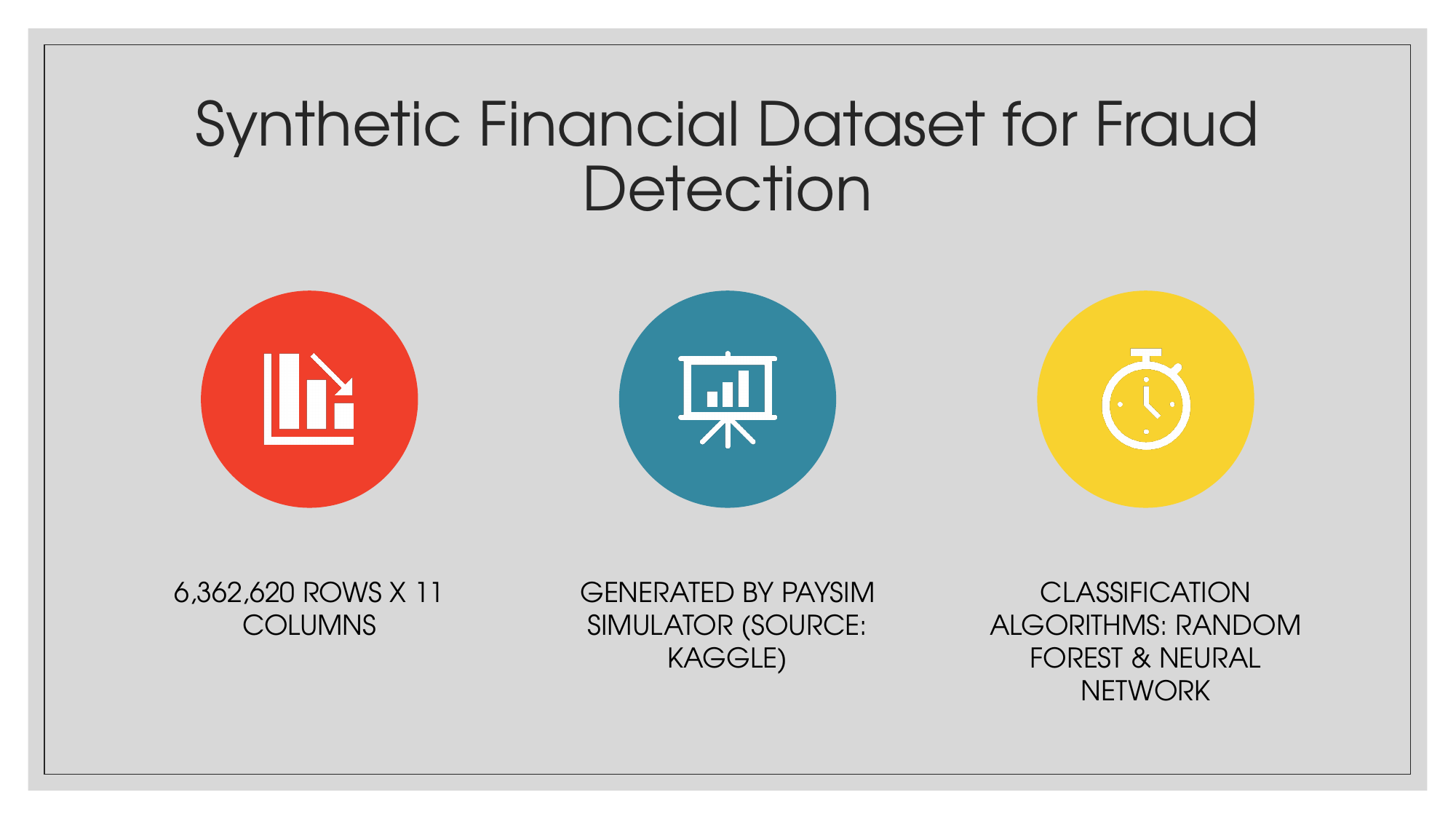

# Synthetic Financial Dataset for Fraud Detection
6,362,620 rows x 11 columns
Generated by Paysim simulator (source: Kaggle)
Classification algorithms: random forest & neural network